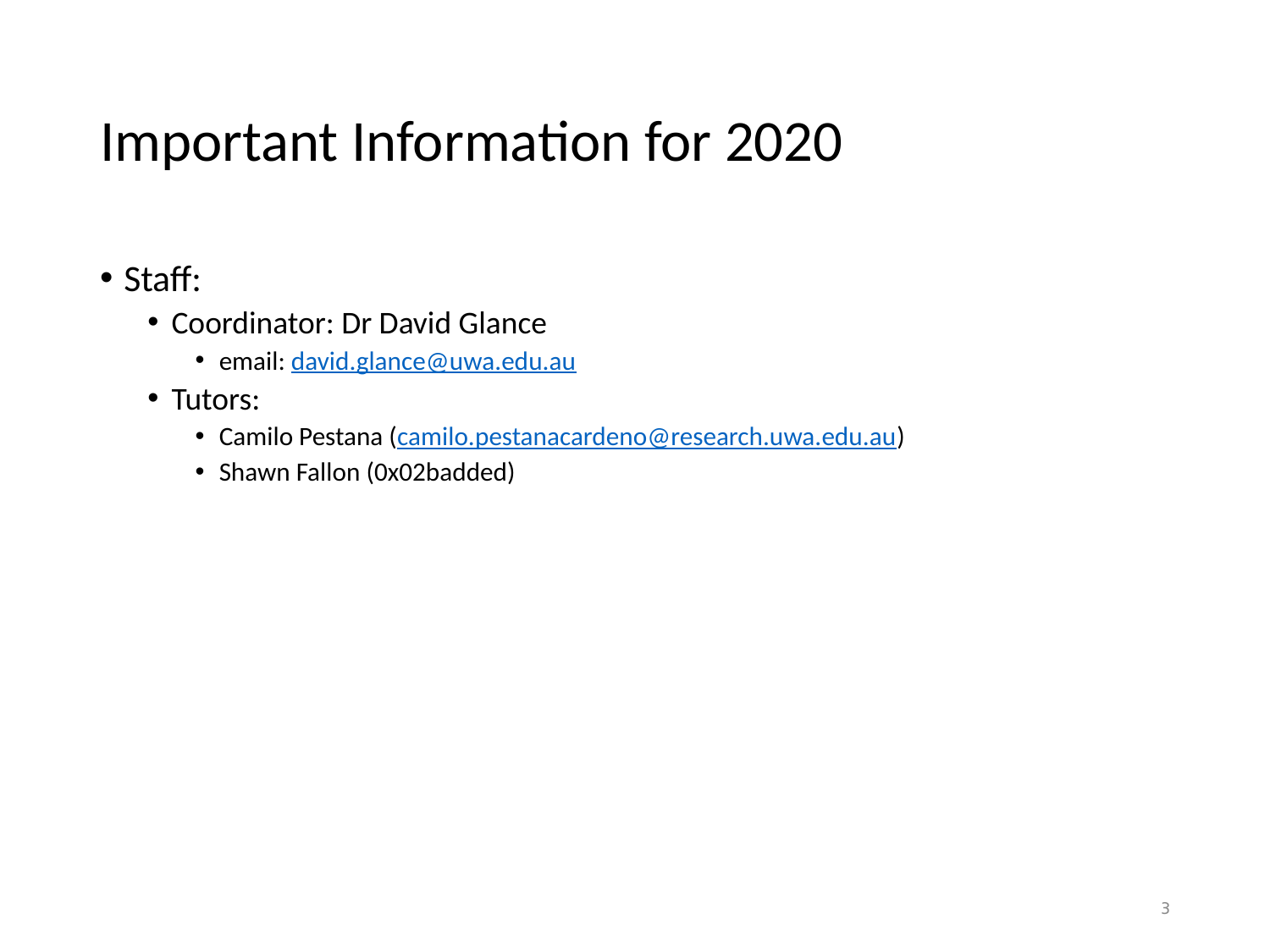

# Important Information for 2020
Staff:
Coordinator: Dr David Glance
email: david.glance@uwa.edu.au
Tutors:
Camilo Pestana (camilo.pestanacardeno@research.uwa.edu.au)
Shawn Fallon (0x02badded)
3